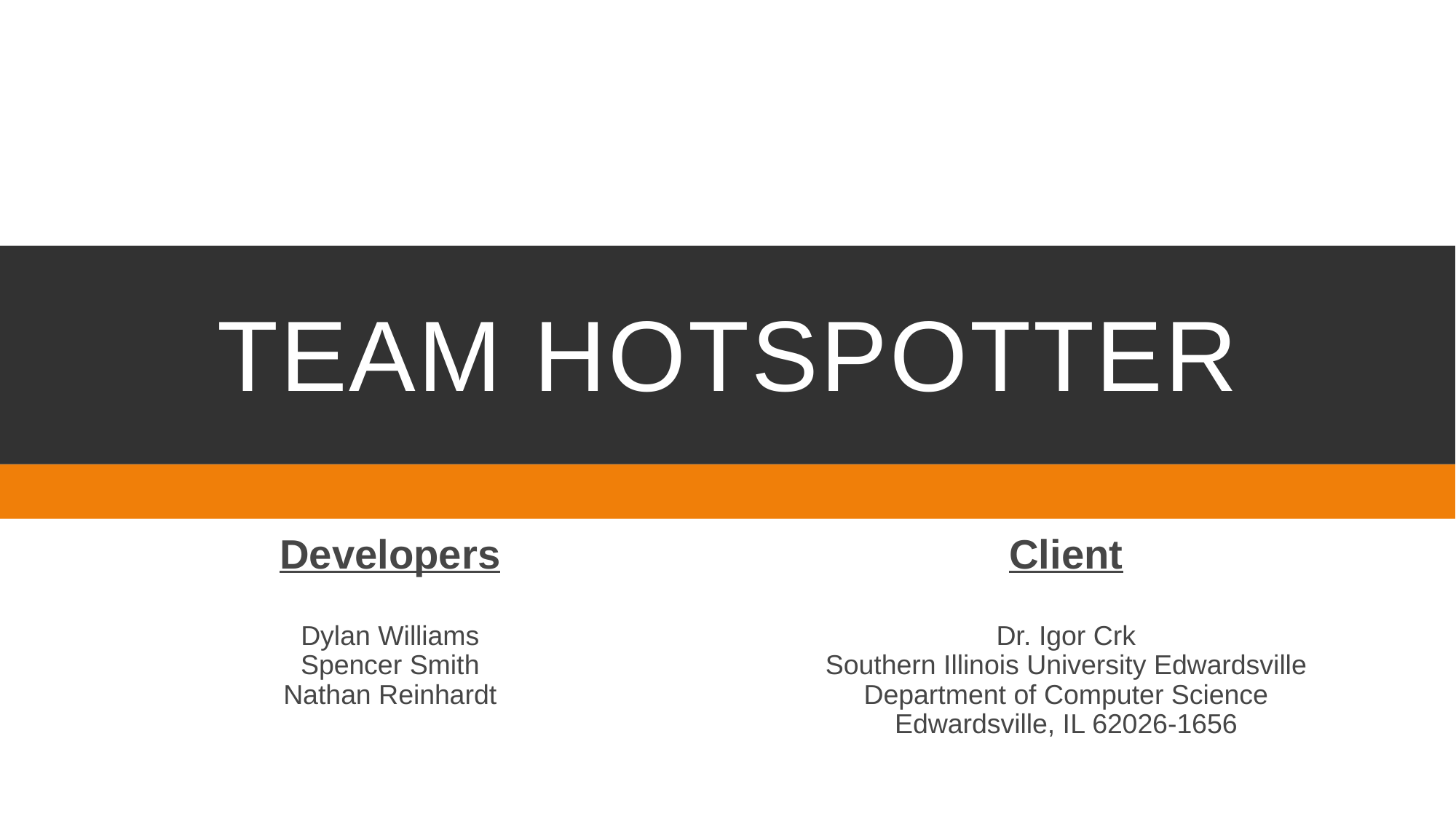

# Team Hotspotter
Developers

Dylan Williams
Spencer Smith
Nathan Reinhardt

Client

Dr. Igor Crk
Southern Illinois University Edwardsville
Department of Computer Science
Edwardsville, IL 62026-1656